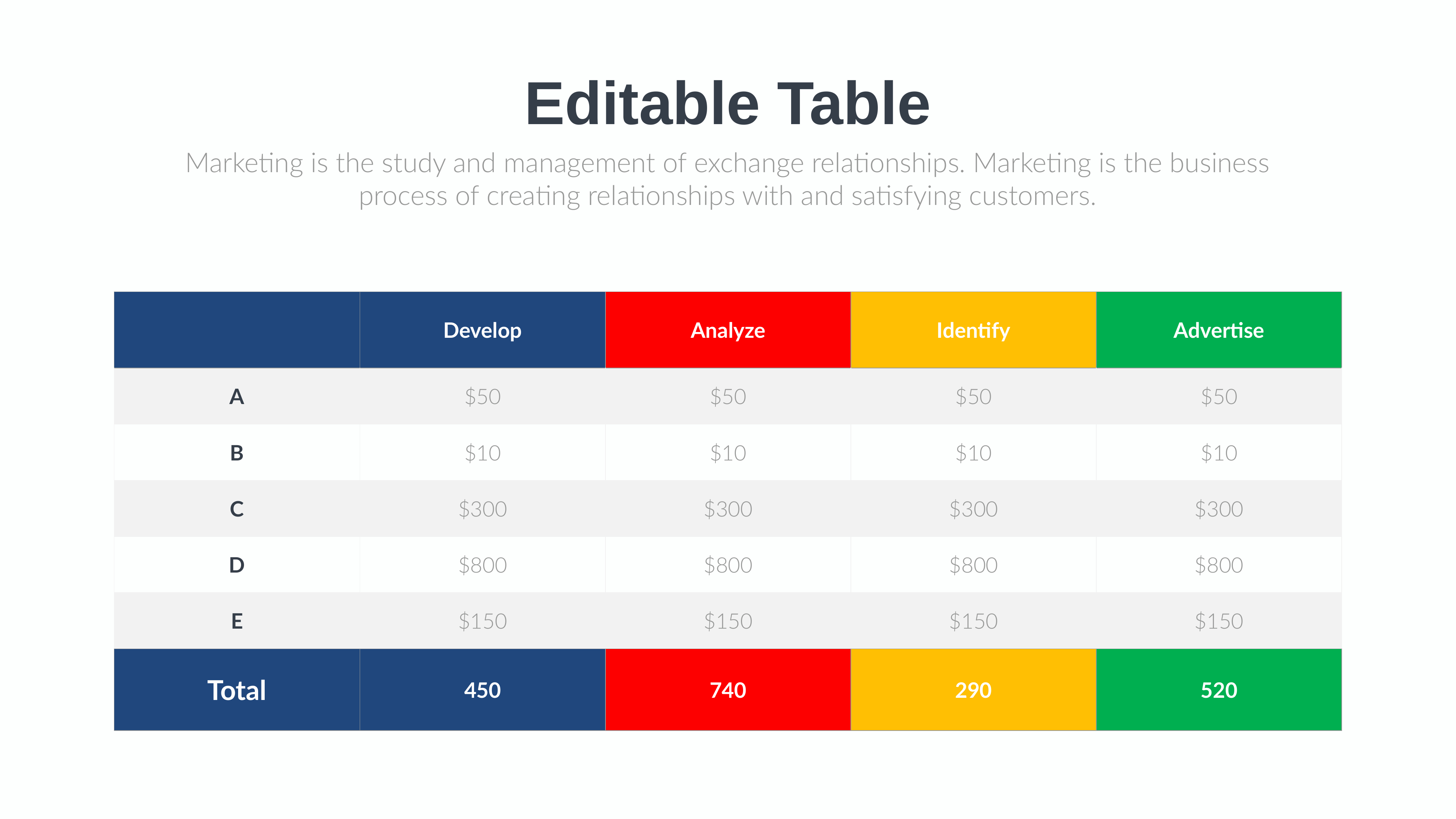

Editable Table
Marketing is the study and management of exchange relationships. Marketing is the business process of creating relationships with and satisfying customers.
|  | Develop | Analyze | Identify | Advertise |
| --- | --- | --- | --- | --- |
| A | $50 | $50 | $50 | $50 |
| B | $10 | $10 | $10 | $10 |
| C | $300 | $300 | $300 | $300 |
| D | $800 | $800 | $800 | $800 |
| E | $150 | $150 | $150 | $150 |
| Total | 450 | 740 | 290 | 520 |